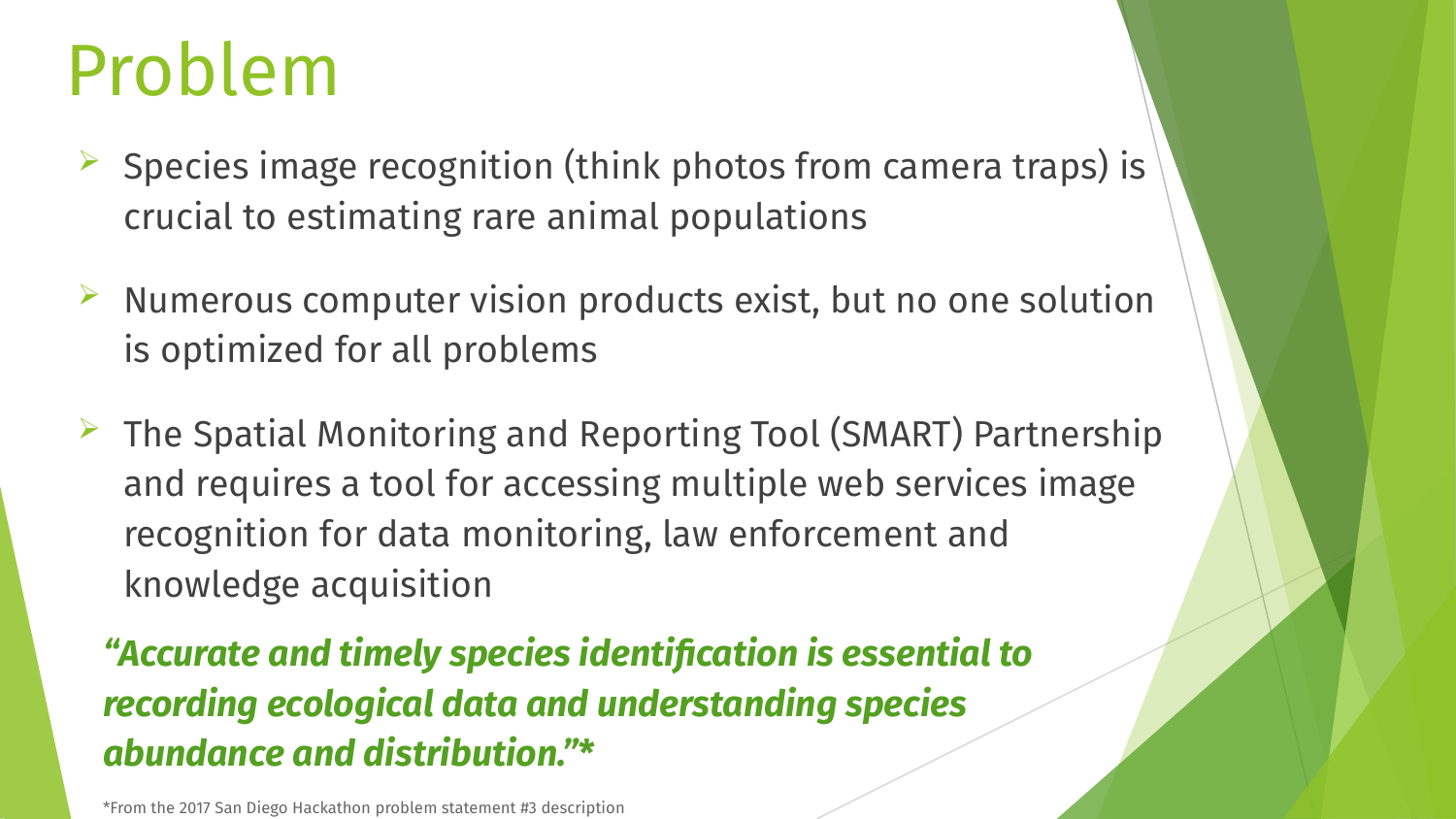

# Problem
Species image recognition (think photos from camera traps) is crucial to estimating rare animal populations

Numerous computer vision products exist, but no one solution is optimized for all problems

The Spatial Monitoring and Reporting Tool (SMART) Partnership and requires a tool for accessing multiple web services image recognition for data monitoring, law enforcement and knowledge acquisition

“Accurate and timely species identification is essential to recording ecological data and understanding species abundance and distribution.”*
*From the 2017 San Diego Hackathon problem statement #3 description